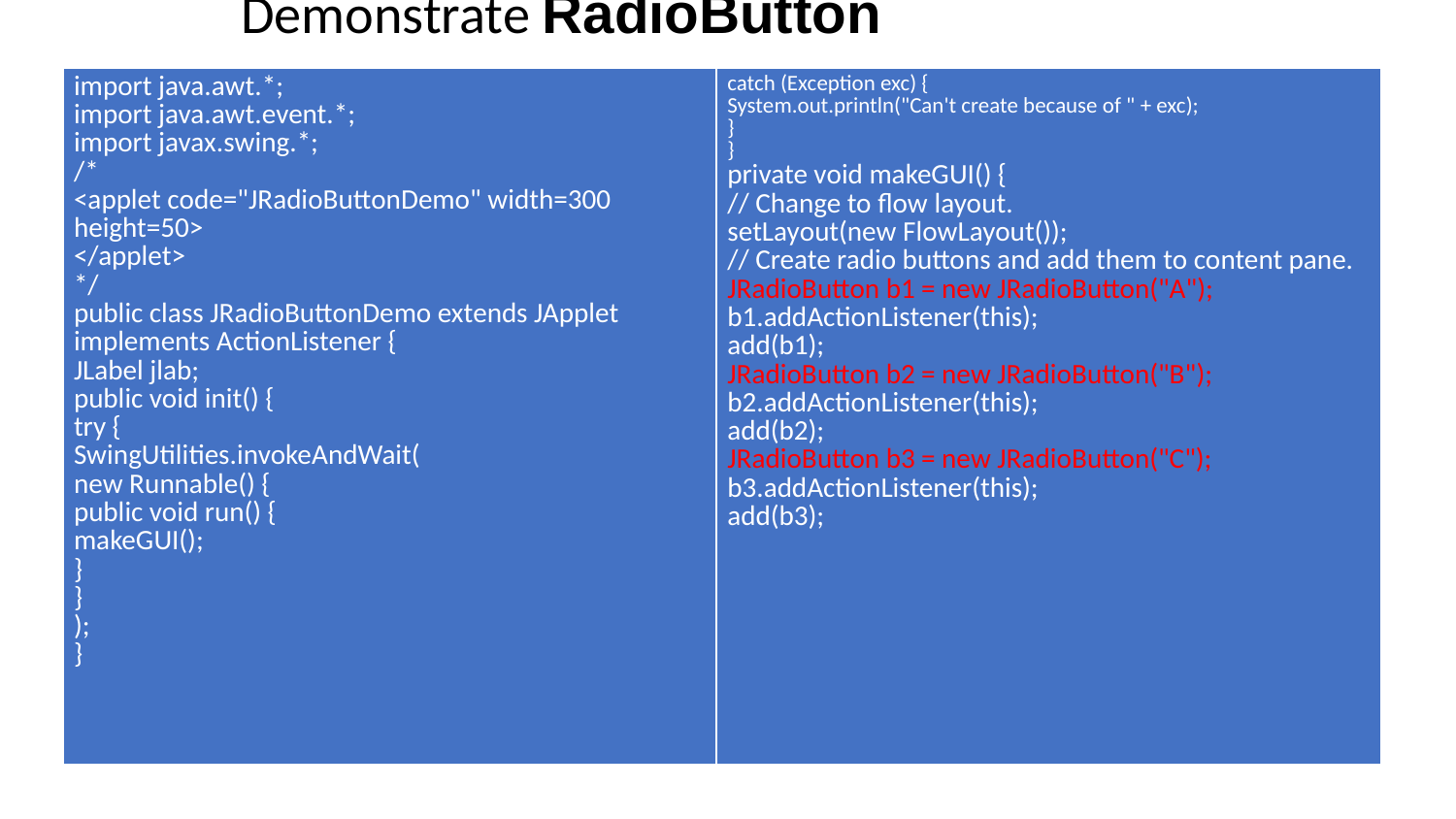

# Demonstrate RadioButton
| import java.awt.\*; import java.awt.event.\*; import javax.swing.\*; /\* <applet code="JRadioButtonDemo" width=300 height=50> </applet> \*/ public class JRadioButtonDemo extends JApplet implements ActionListener { JLabel jlab; public void init() { try { SwingUtilities.invokeAndWait( new Runnable() { public void run() { makeGUI(); } } ); } | catch (Exception exc) { System.out.println("Can't create because of " + exc); } } private void makeGUI() { // Change to flow layout. setLayout(new FlowLayout()); // Create radio buttons and add them to content pane. JRadioButton b1 = new JRadioButton("A"); b1.addActionListener(this); add(b1); JRadioButton b2 = new JRadioButton("B"); b2.addActionListener(this); add(b2); JRadioButton b3 = new JRadioButton("C"); b3.addActionListener(this); add(b3); |
| --- | --- |